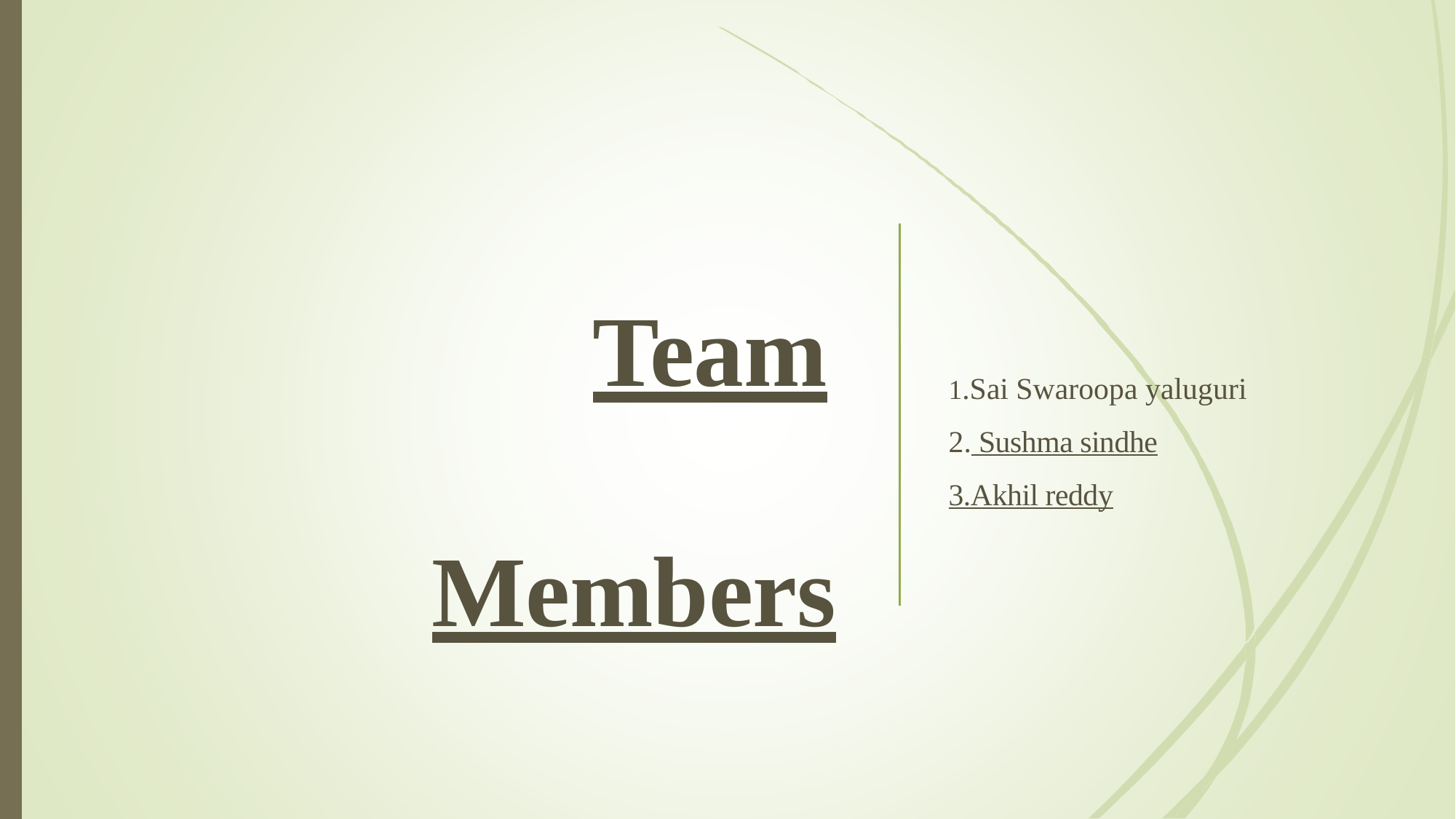

# Team  Members
1.Sai Swaroopa yaluguri
2. Sushma sindhe
3.Akhil reddy